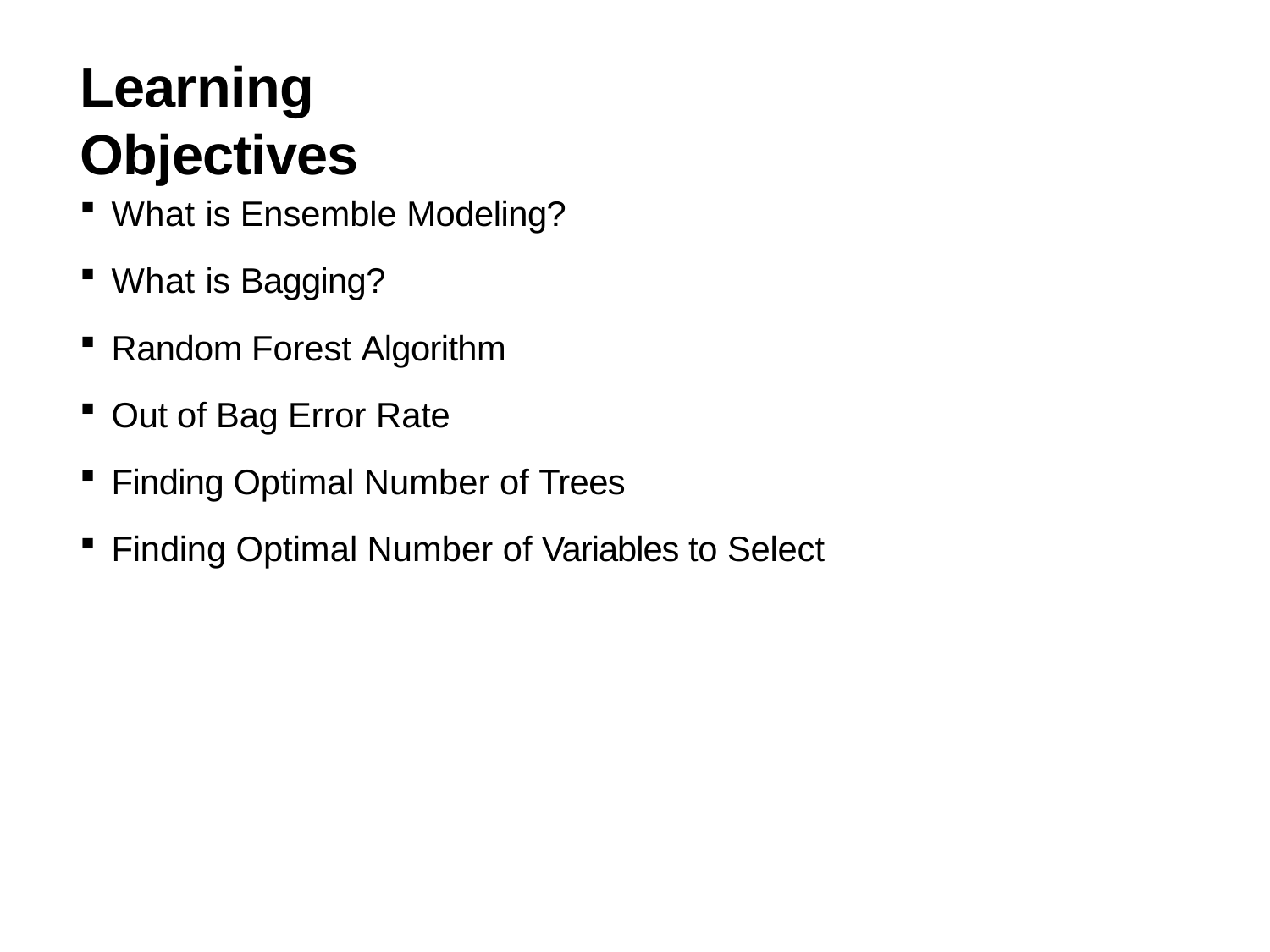

# Learning Objectives
What is Ensemble Modeling?
What is Bagging?
Random Forest Algorithm
Out of Bag Error Rate
Finding Optimal Number of Trees
Finding Optimal Number of Variables to Select